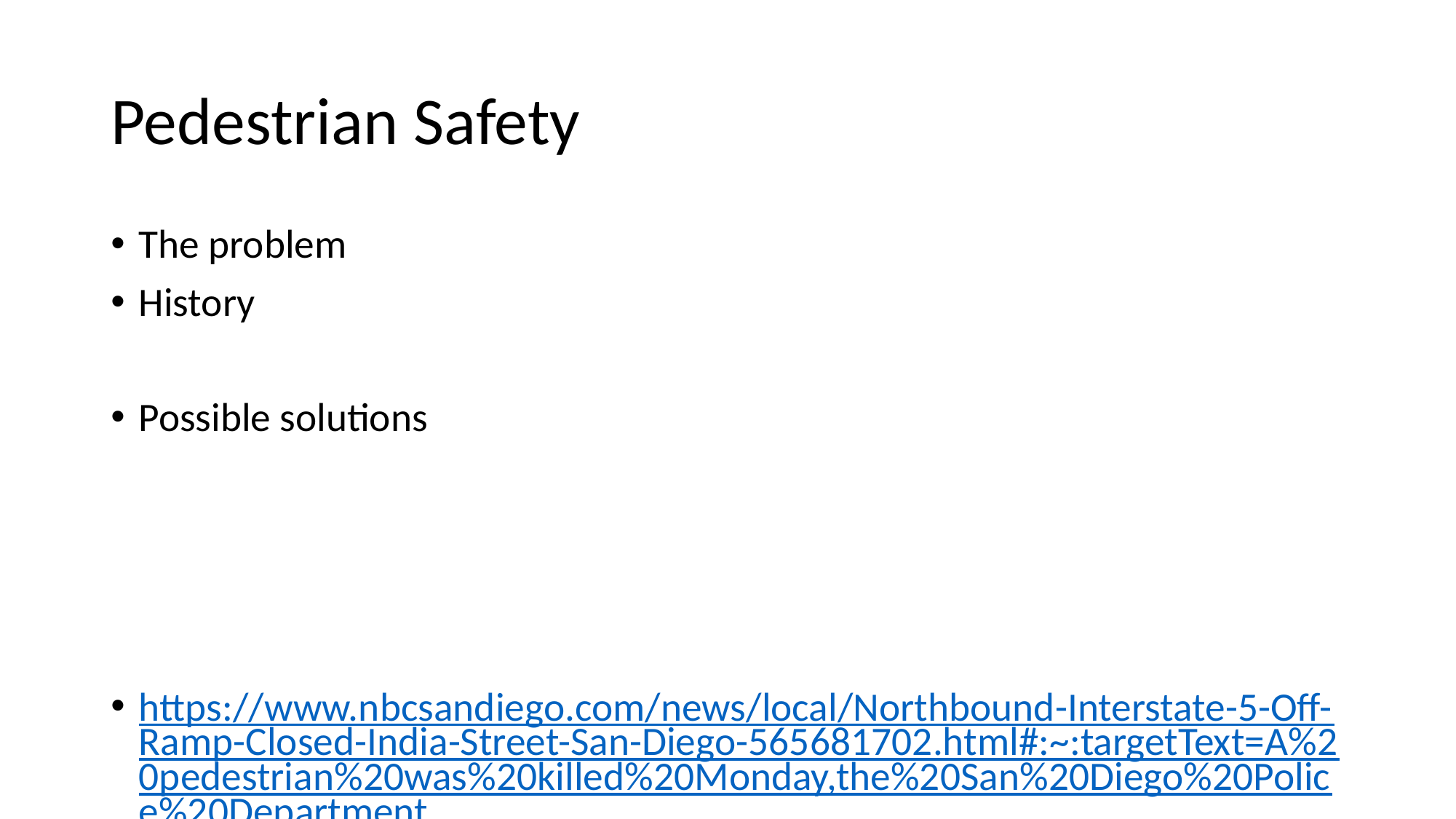

# Pedestrian Safety
The problem
History

Possible solutions

https://www.nbcsandiego.com/news/local/Northbound-Interstate-5-Off-Ramp-Closed-India-Street-San-Diego-565681702.html#:~:targetText=A%20pedestrian%20was%20killed%20Monday,the%20San%20Diego%20Police%20Department.